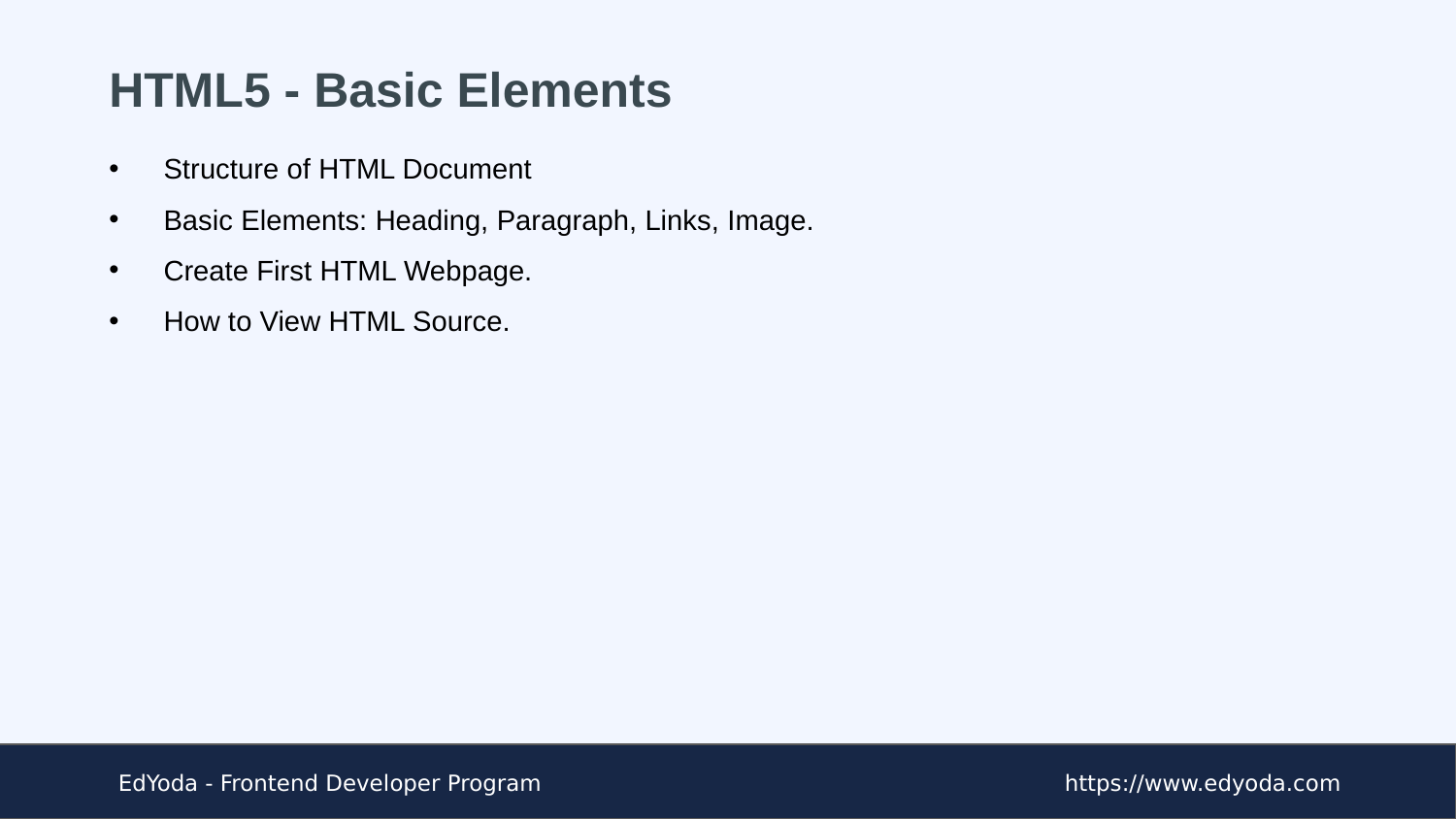

# HTML5 - Basic Elements
Structure of HTML Document
Basic Elements: Heading, Paragraph, Links, Image.
Create First HTML Webpage.
How to View HTML Source.

EdYoda - Frontend Developer Program
https://www.edyoda.com